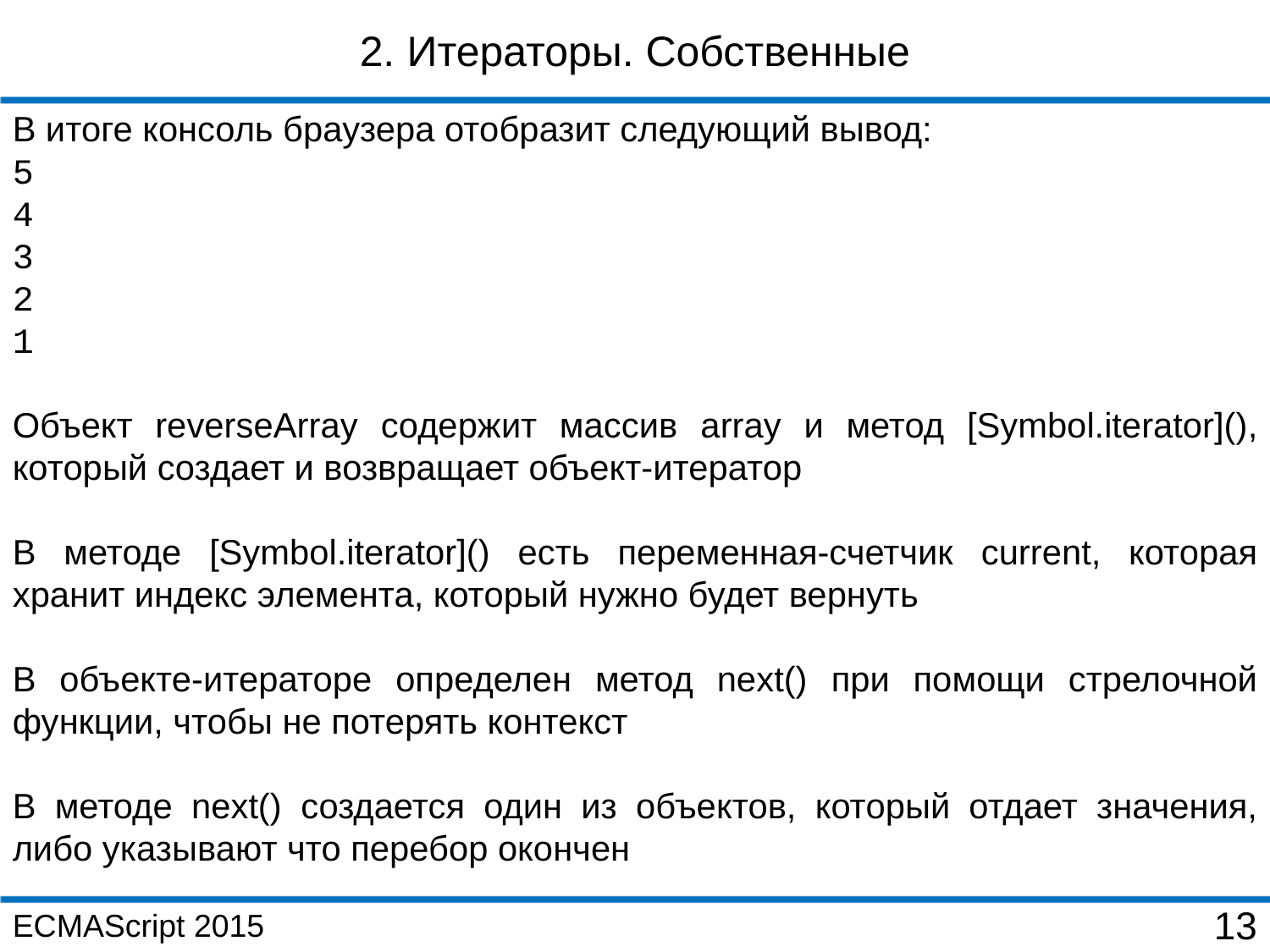

2. Итераторы. Собственные
В итоге консоль браузера отобразит следующий вывод:
5
4
3
2
1

Объект reverseArray содержит массив array и метод [Symbol.iterator](), который создает и возвращает объект-итератор

В методе [Symbol.iterator]() есть переменная-счетчик current, которая хранит индекс элемента, который нужно будет вернуть

В объекте-итераторе определен метод next() при помощи стрелочной функции, чтобы не потерять контекст

В методе next() создается один из объектов, который отдает значения, либо указывают что перебор окончен
ECMAScript 2015
13